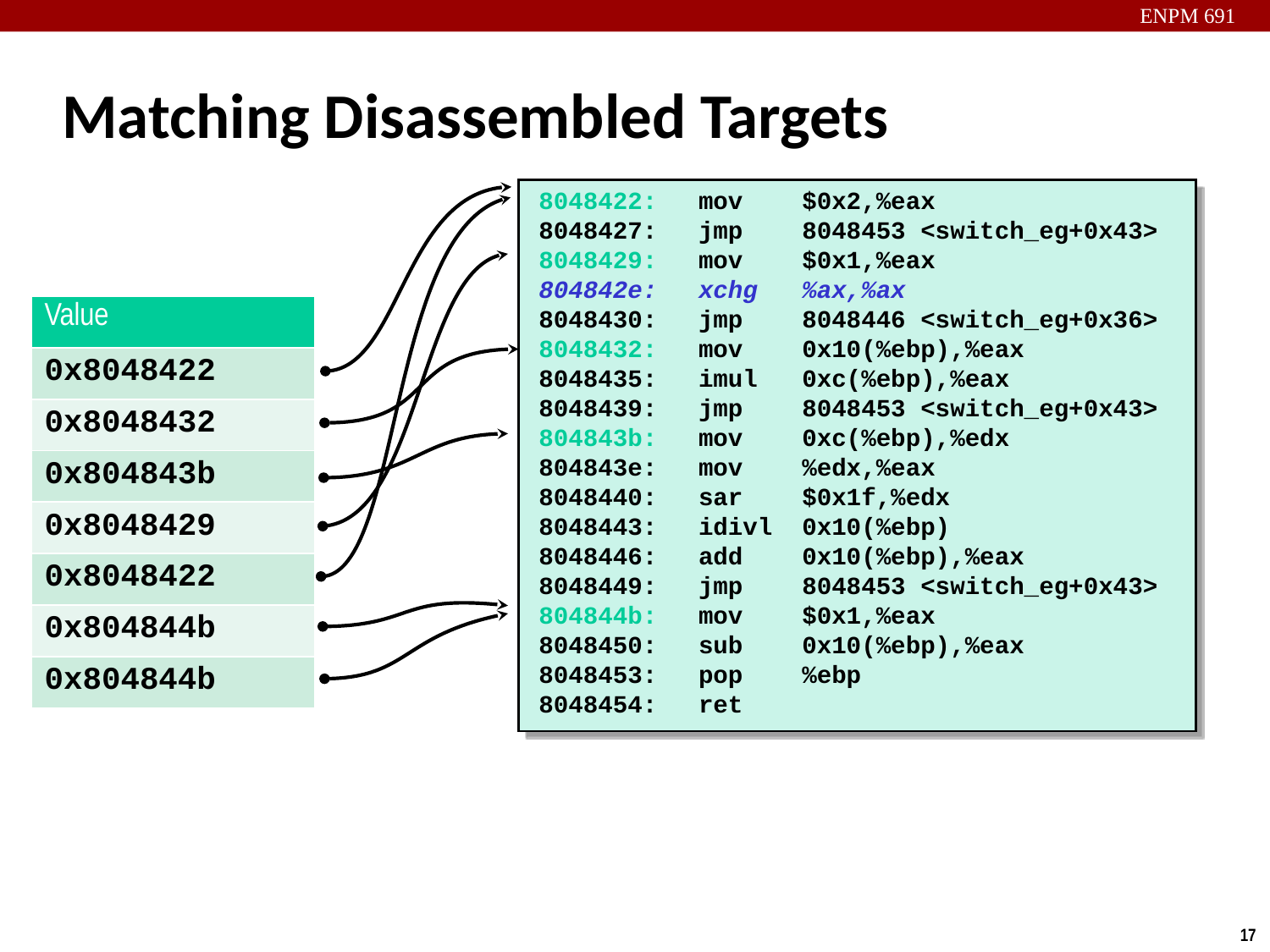

# Matching Disassembled Targets
 8048422:	mov    $0x2,%eax
 8048427:	jmp    8048453 <switch_eg+0x43>
 8048429:	mov    $0x1,%eax
 804842e:	xchg   %ax,%ax
 8048430:	jmp    8048446 <switch_eg+0x36>
 8048432:	mov    0x10(%ebp),%eax
 8048435:	imul   0xc(%ebp),%eax
 8048439:	jmp    8048453 <switch_eg+0x43>
 804843b:	mov    0xc(%ebp),%edx
 804843e:	mov    %edx,%eax
 8048440:	sar    $0x1f,%edx
 8048443:	idivl  0x10(%ebp)
 8048446:	add    0x10(%ebp),%eax
 8048449:	jmp    8048453 <switch_eg+0x43>
 804844b:	mov    $0x1,%eax
 8048450:	sub    0x10(%ebp),%eax
 8048453:	pop    %ebp
 8048454:	ret

| Value |
| --- |
| 0x8048422 |
| 0x8048432 |
| 0x804843b |
| 0x8048429 |
| 0x8048422 |
| 0x804844b |
| 0x804844b |